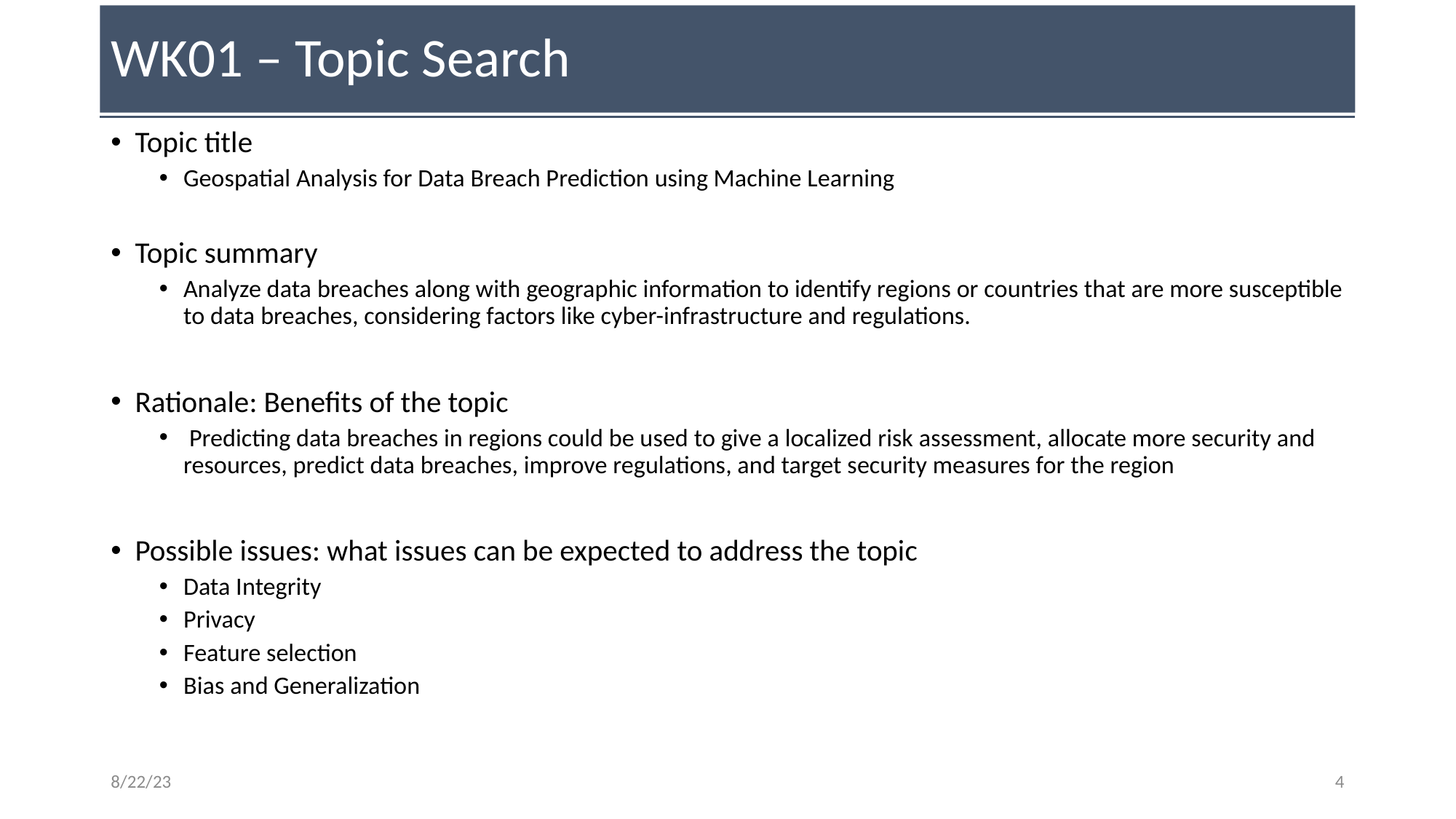

# WK01 – Topic Search
Topic title
Geospatial Analysis for Data Breach Prediction using Machine Learning

Topic summary
Analyze data breaches along with geographic information to identify regions or countries that are more susceptible to data breaches, considering factors like cyber-infrastructure and regulations.

Rationale: Benefits of the topic
 Predicting data breaches in regions could be used to give a localized risk assessment, allocate more security and resources, predict data breaches, improve regulations, and target security measures for the region

Possible issues: what issues can be expected to address the topic
Data Integrity
Privacy
Feature selection
Bias and Generalization

8/22/23
4